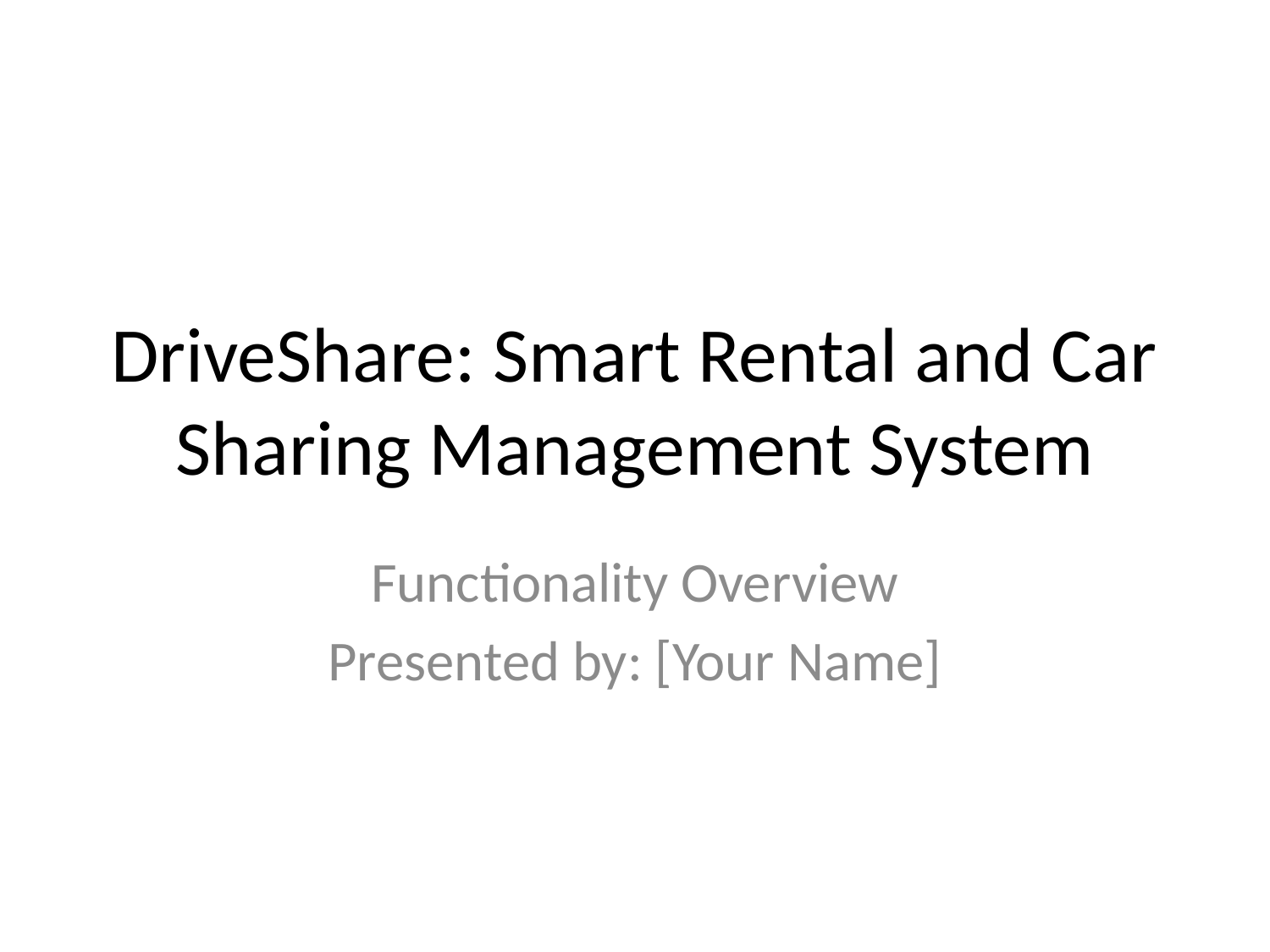

# DriveShare: Smart Rental and Car Sharing Management System
Functionality Overview
Presented by: [Your Name]